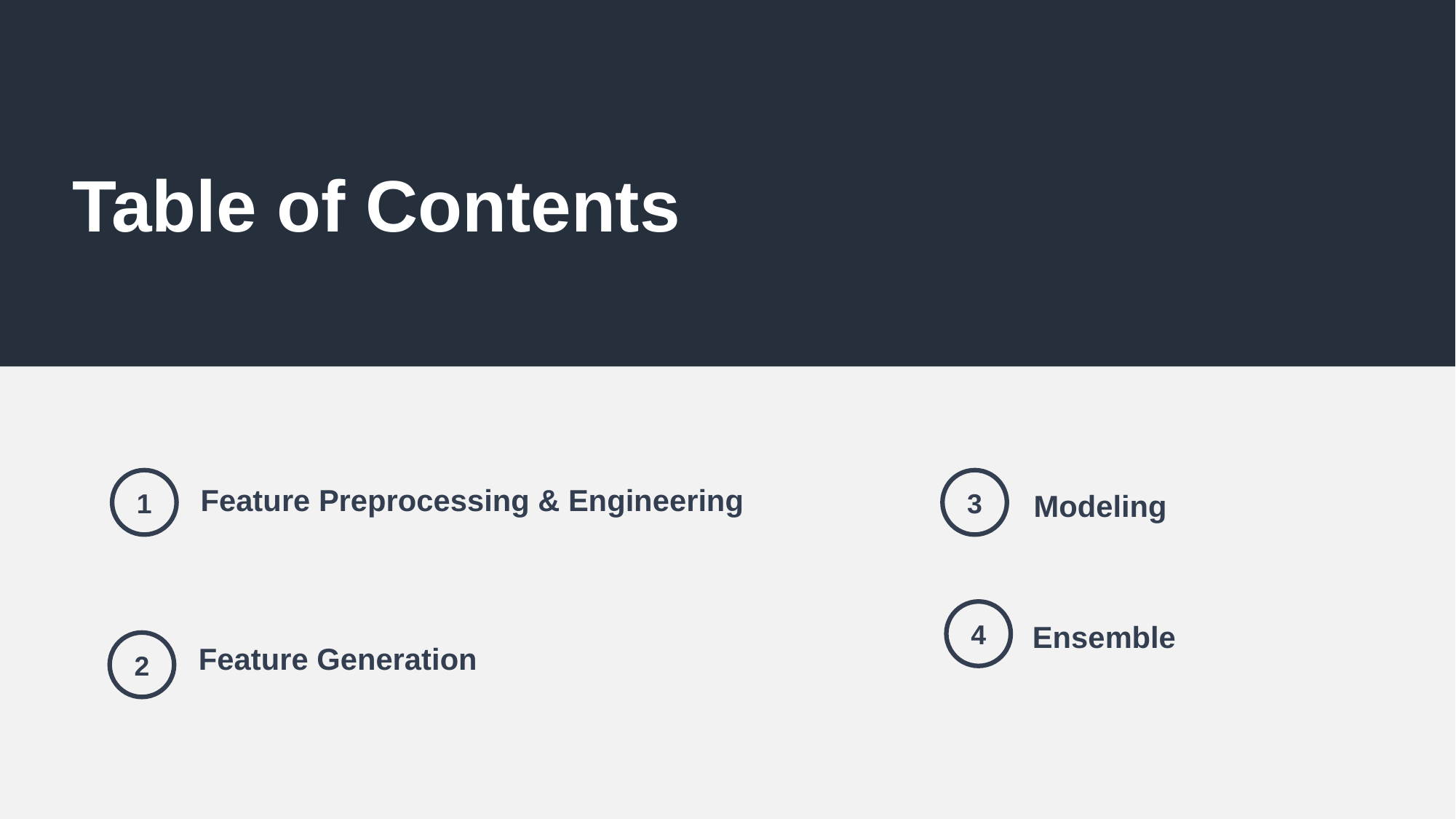

Table of Contents
1
Feature Preprocessing & Engineering
3
Modeling

4
Ensemble

2
Feature Generation